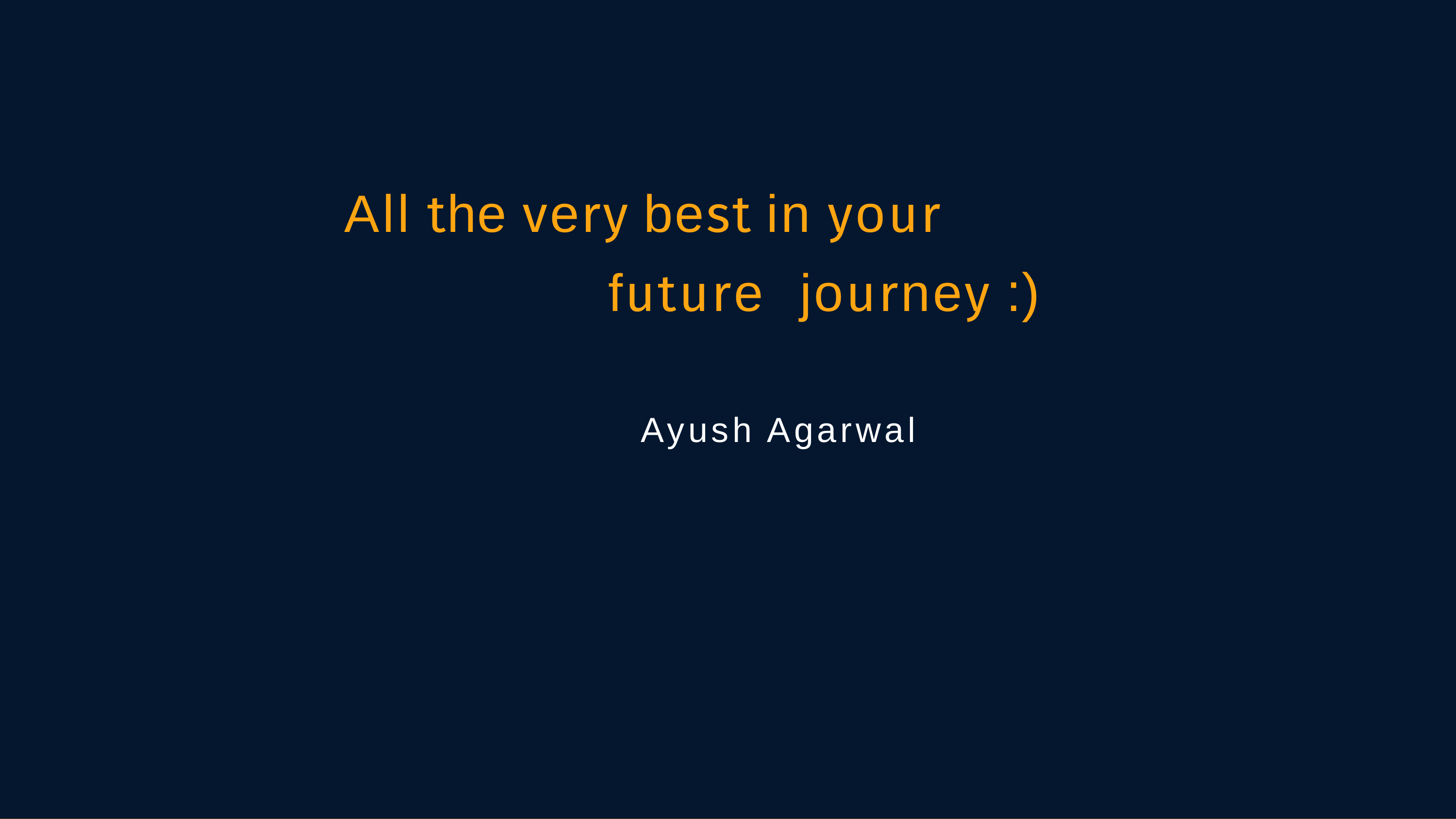

# All the very best in your future  journey :)
Ayush Agarwal